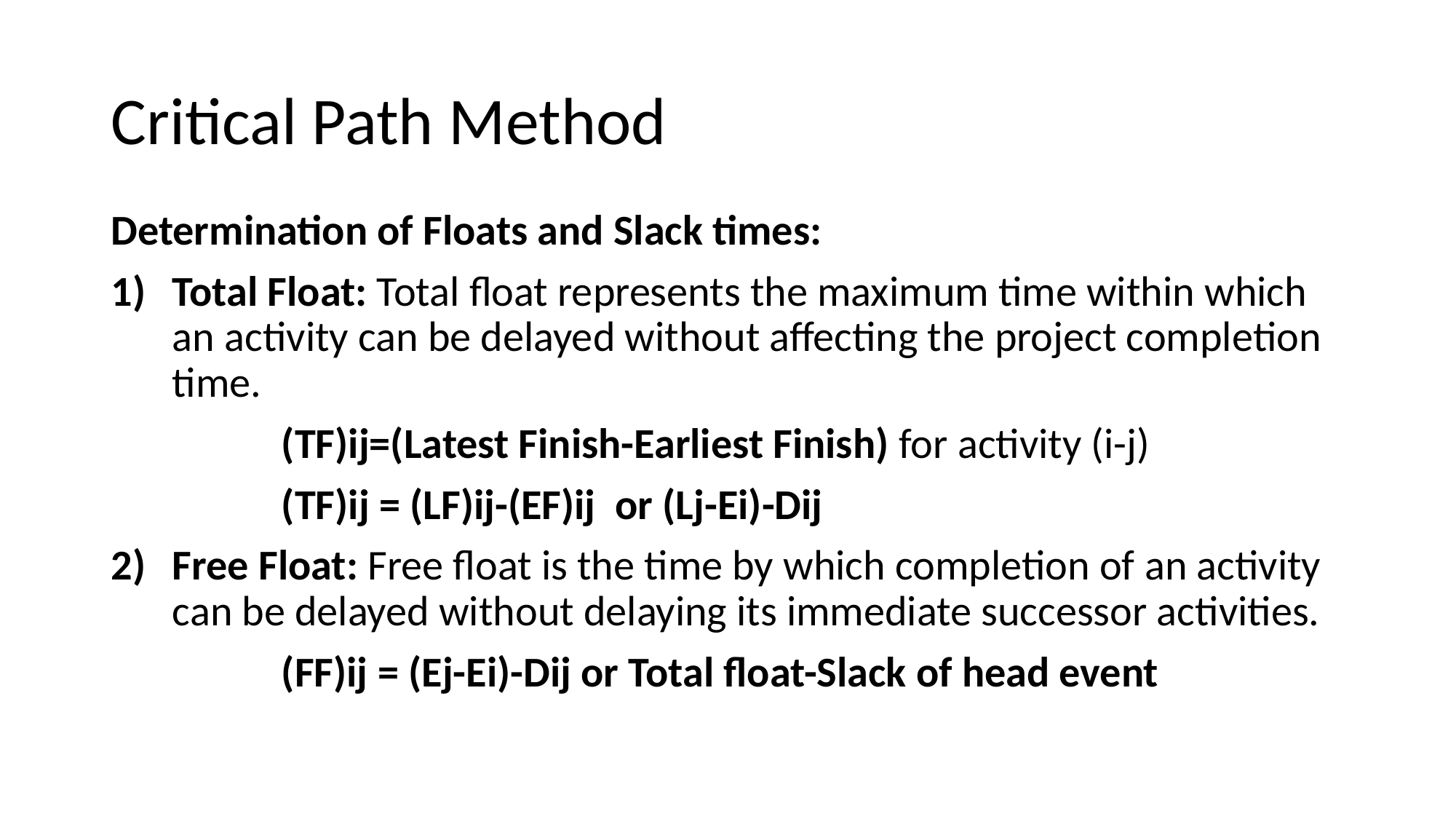

# Critical Path Method
Determination of Floats and Slack times:
Total Float: Total float represents the maximum time within which an activity can be delayed without affecting the project completion time.
		(TF)ij=(Latest Finish-Earliest Finish) for activity (i-j)
		(TF)ij = (LF)ij-(EF)ij  or (Lj-Ei)-Dij
Free Float: Free float is the time by which completion of an activity can be delayed without delaying its immediate successor activities.
		(FF)ij = (Ej-Ei)-Dij or Total float-Slack of head event